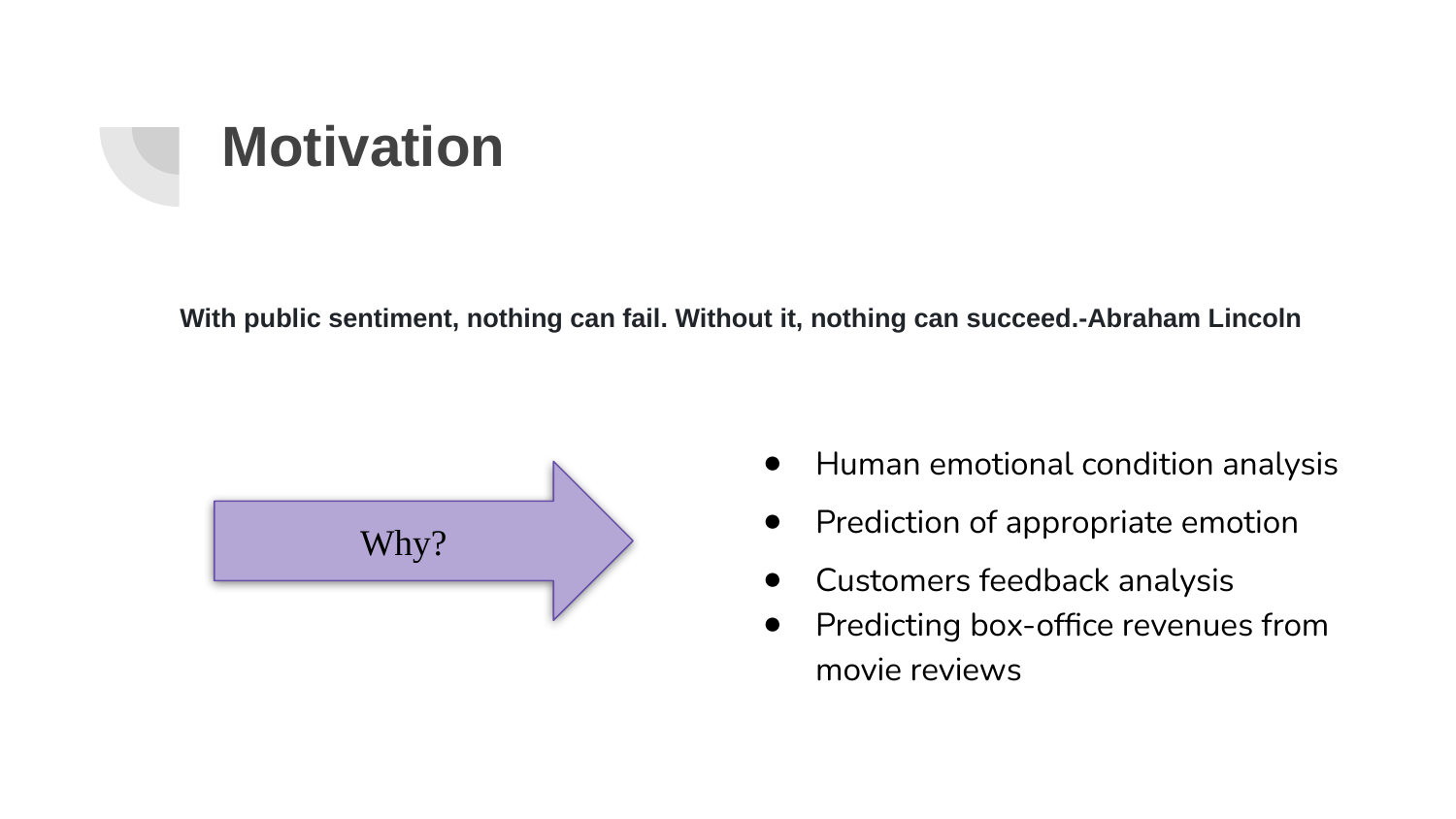

# Motivation
With public sentiment, nothing can fail. Without it, nothing can succeed.-Abraham Lincoln

Human emotional condition analysis
Prediction of appropriate emotion
Customers feedback analysis
Predicting box-office revenues from movie reviews

Why?